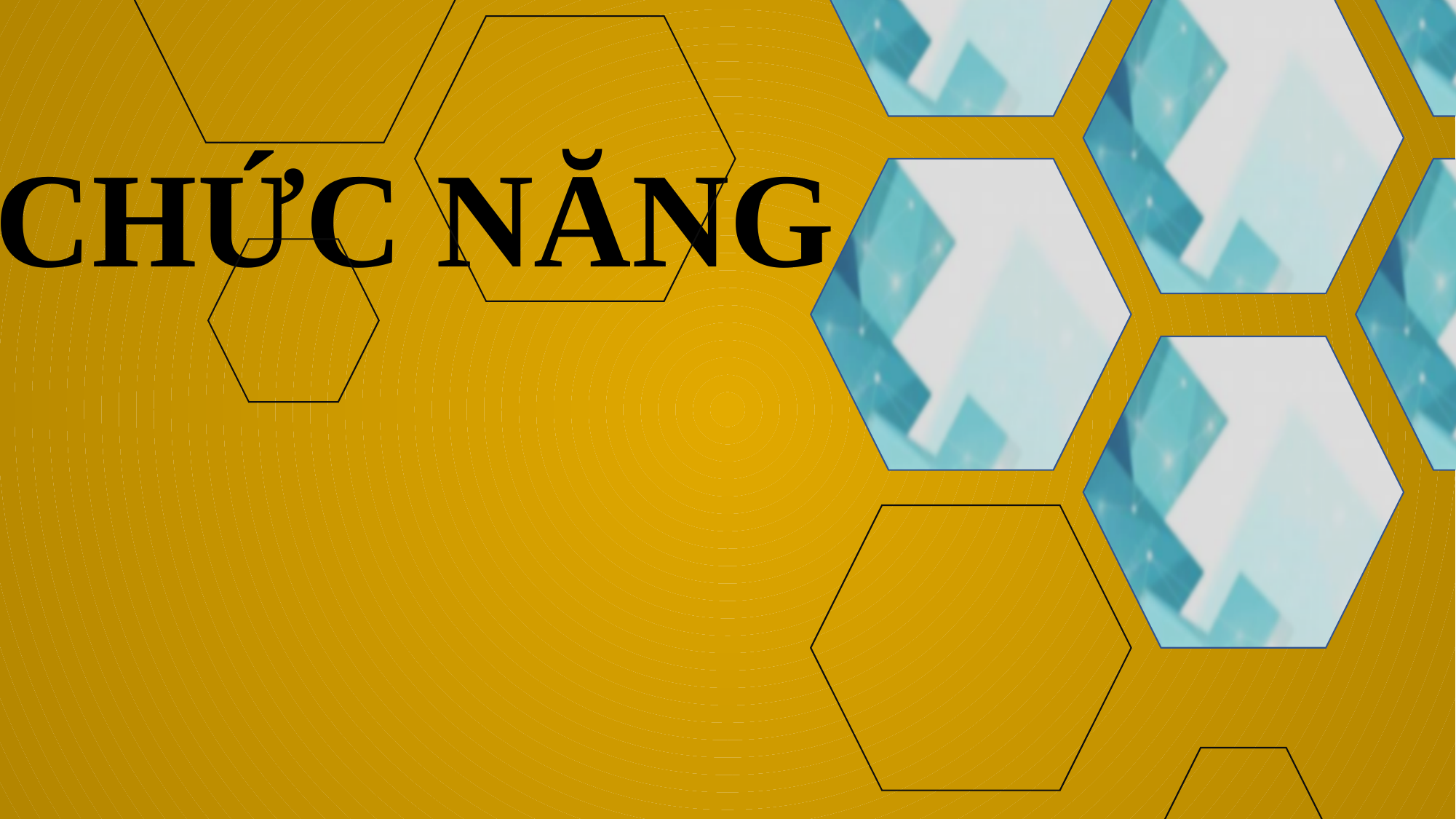

TÌM KIẾM
TÌM KIẾM
KHÁC
KHÁC
ĐỊNH NGHĨA
ĐỊNH NGHĨA
QUẢN LÝ DỮ LIỆU
# CHỨC NĂNG